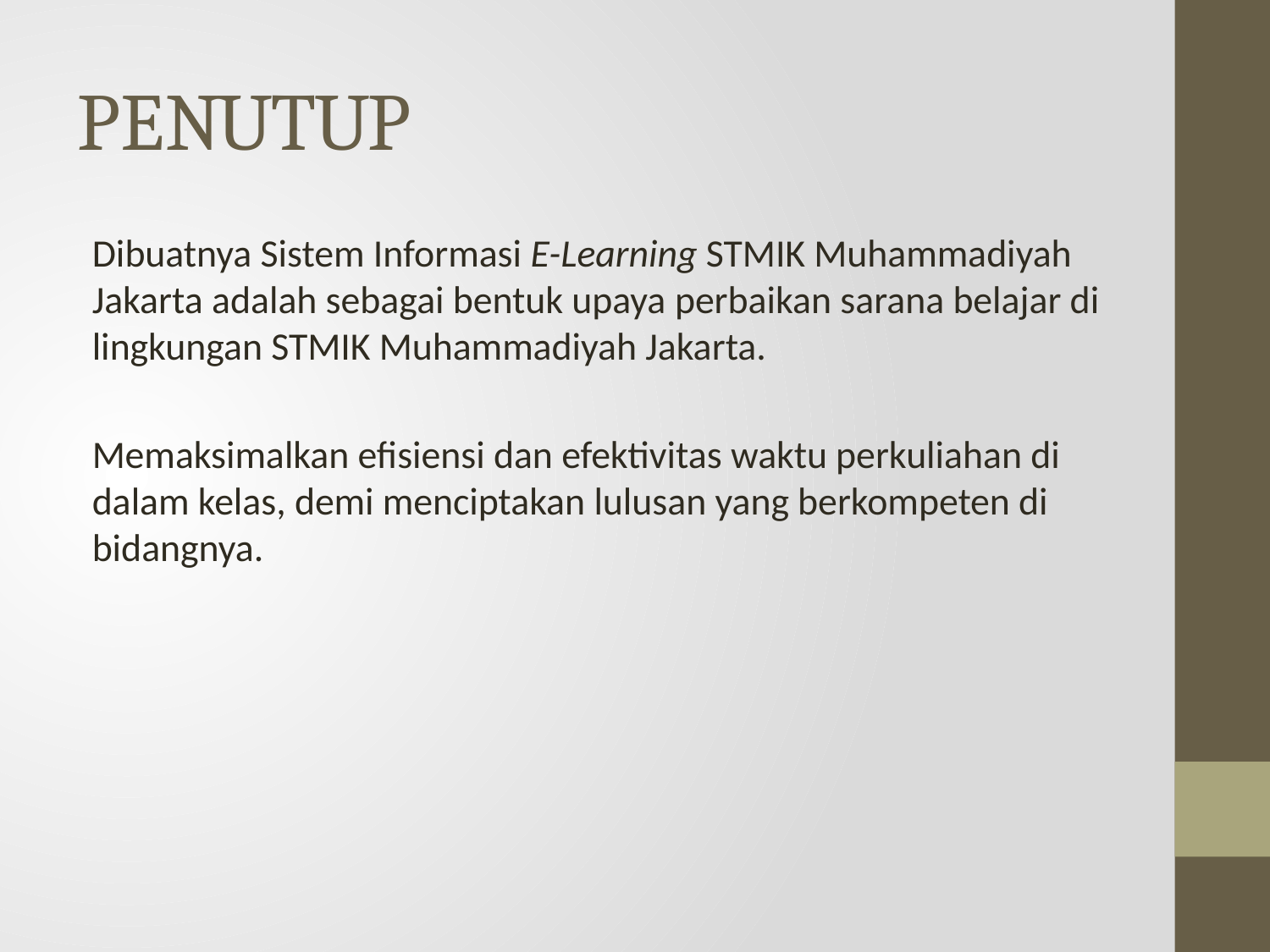

# PENUTUP
Dibuatnya Sistem Informasi E-Learning STMIK Muhammadiyah Jakarta adalah sebagai bentuk upaya perbaikan sarana belajar di lingkungan STMIK Muhammadiyah Jakarta.

Memaksimalkan efisiensi dan efektivitas waktu perkuliahan di dalam kelas, demi menciptakan lulusan yang berkompeten di bidangnya.